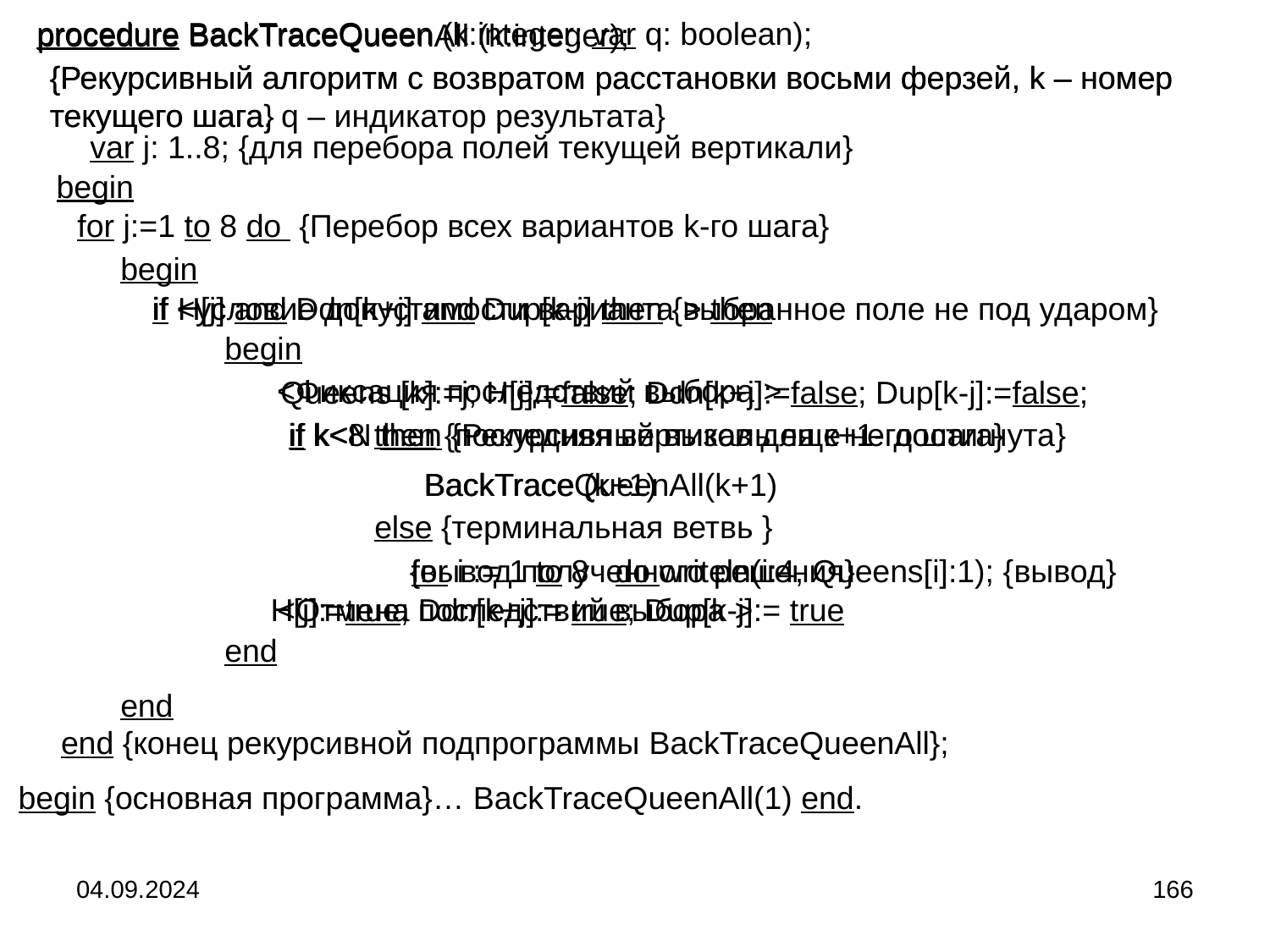

procedure BackTraceQueen (k:integer; var q: boolean);
procedure BackTraceQueenAll (k:integer);
{Рекурсивный алгоритм с возвратом расстановки восьми ферзей, k – номер текущего шага}
{Рекурсивный алгоритм с возвратом расстановки восьми ферзей, k – номер текущего шага, q – индикатор результата}
var j: 1..8; {для перебора полей текущей вертикали}
begin
for j:=1 to 8 do  {Перебор всех вариантов k-го шага}
begin
if <условие допустимости варианта > then
if H[j] and Ddn[k+j] and Dup[k-j] then {выбранное поле не под ударом}
begin
 <Фиксация последствий выбора >
Queens [k]:=j; H[j]:=false; Ddn[k+j]:=false; Dup[k-j]:=false;
if k<8 then {последняя вертикаль еще не достигнута}
if k<N then {Рекурсивный вызов для к+1-го шага}
BackTraceQueenAll(k+1)
BackTrace (k+1)
else {терминальная ветвь }
{вывод полученного решения}
for i := 1 to 8   do writeln(i:4, Queens[i]:1); {вывод}
 <Отмена последствий выбора >
H[j]:=true; Ddn[k+j]:= true; Dup[k-j]:= true
end
end
end {конец рекурсивной подпрограммы BackTraceQueenAll};
begin {основная программа}… BackTraceQueenAll(1) end.
04.09.2024
166